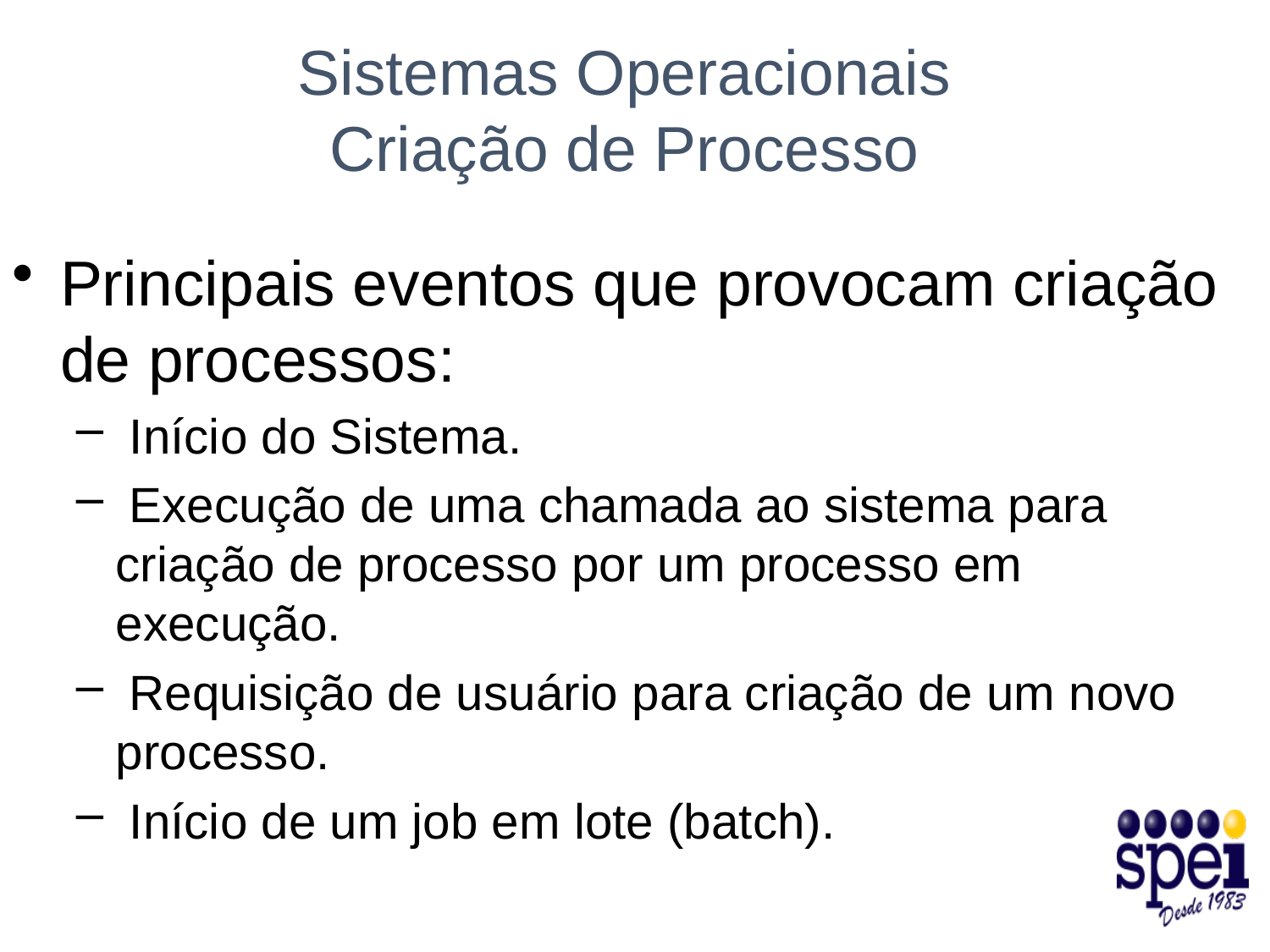

Sistemas Operacionais
Criação de Processo
Principais eventos que provocam criação de processos:
 Início do Sistema.
 Execução de uma chamada ao sistema para criação de processo por um processo em execução.
 Requisição de usuário para criação de um novo processo.
 Início de um job em lote (batch).